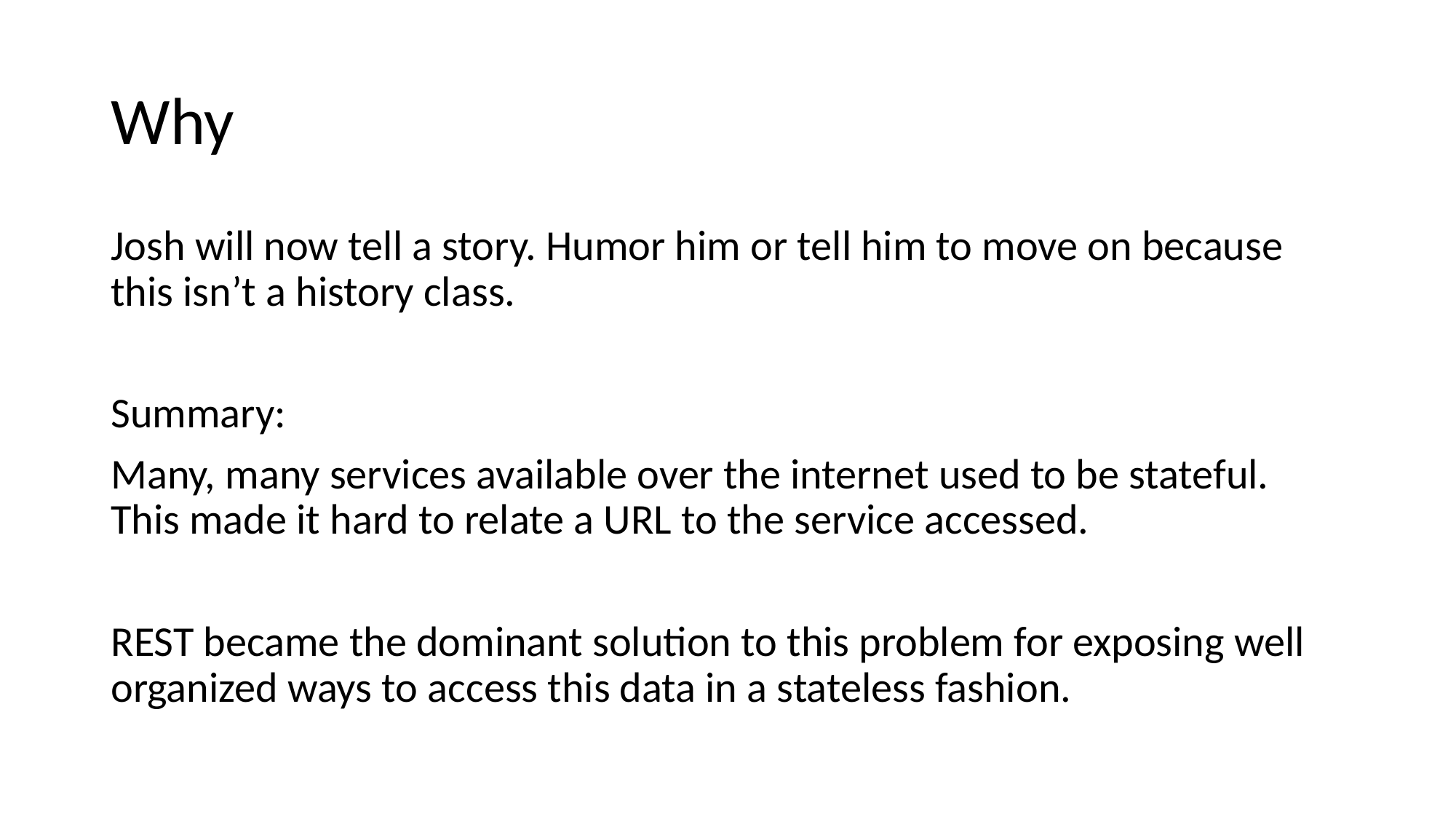

# Why
Josh will now tell a story. Humor him or tell him to move on because this isn’t a history class.

Summary:
Many, many services available over the internet used to be stateful. This made it hard to relate a URL to the service accessed.

REST became the dominant solution to this problem for exposing well organized ways to access this data in a stateless fashion.